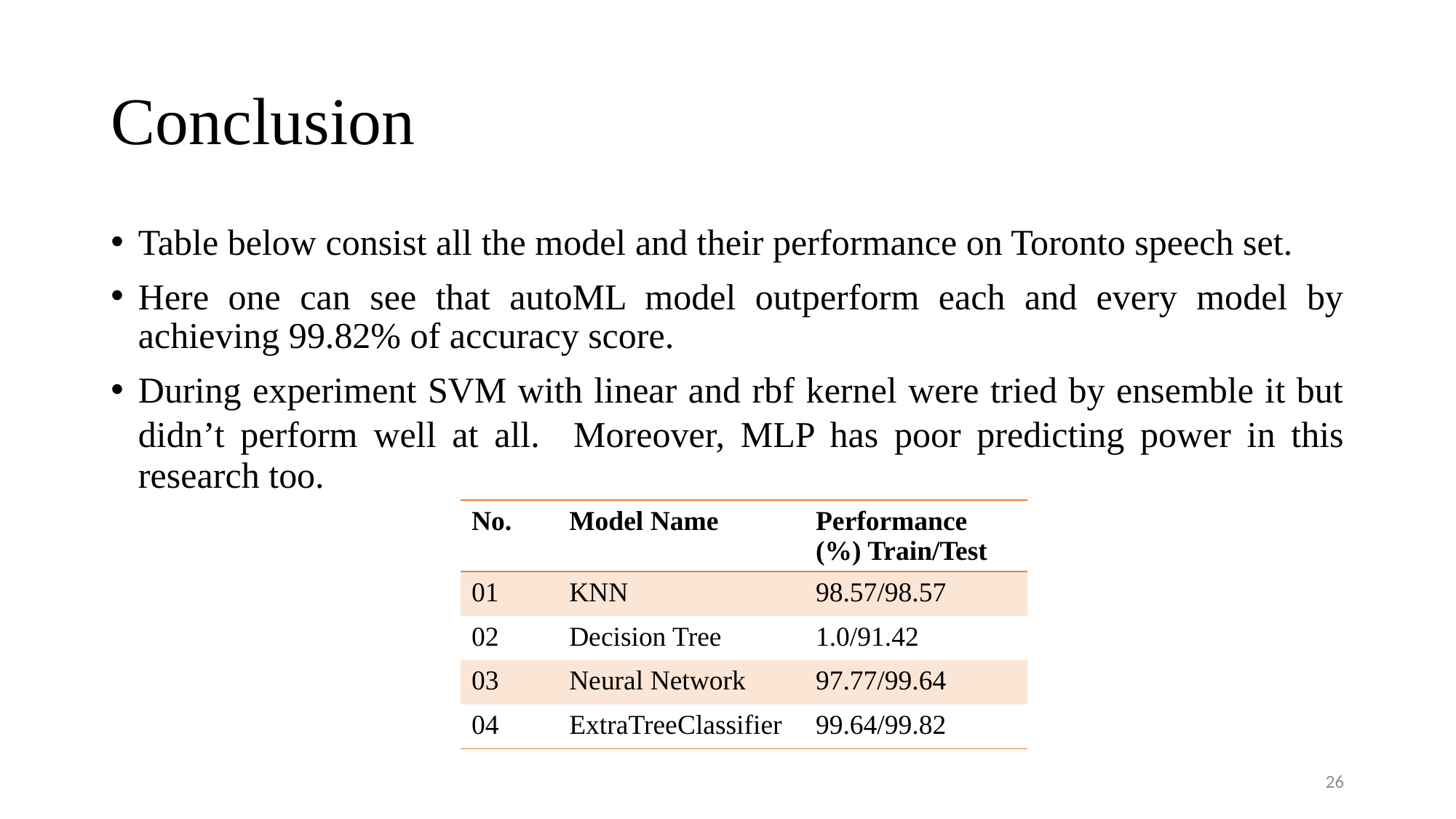

# Conclusion
Table below consist all the model and their performance on Toronto speech set.
Here one can see that autoML model outperform each and every model by achieving 99.82% of accuracy score.
During experiment SVM with linear and rbf kernel were tried by ensemble it but didn’t perform well at all.  Moreover, MLP has poor predicting power in this research too.

| No. | Model Name | Performance (%) Train/Test |
| --- | --- | --- |
| 01 | KNN | 98.57/98.57 |
| 02 | Decision Tree | 1.0/91.42 |
| 03 | Neural Network | 97.77/99.64 |
| 04 | ExtraTreeClassifier | 99.64/99.82 |
26